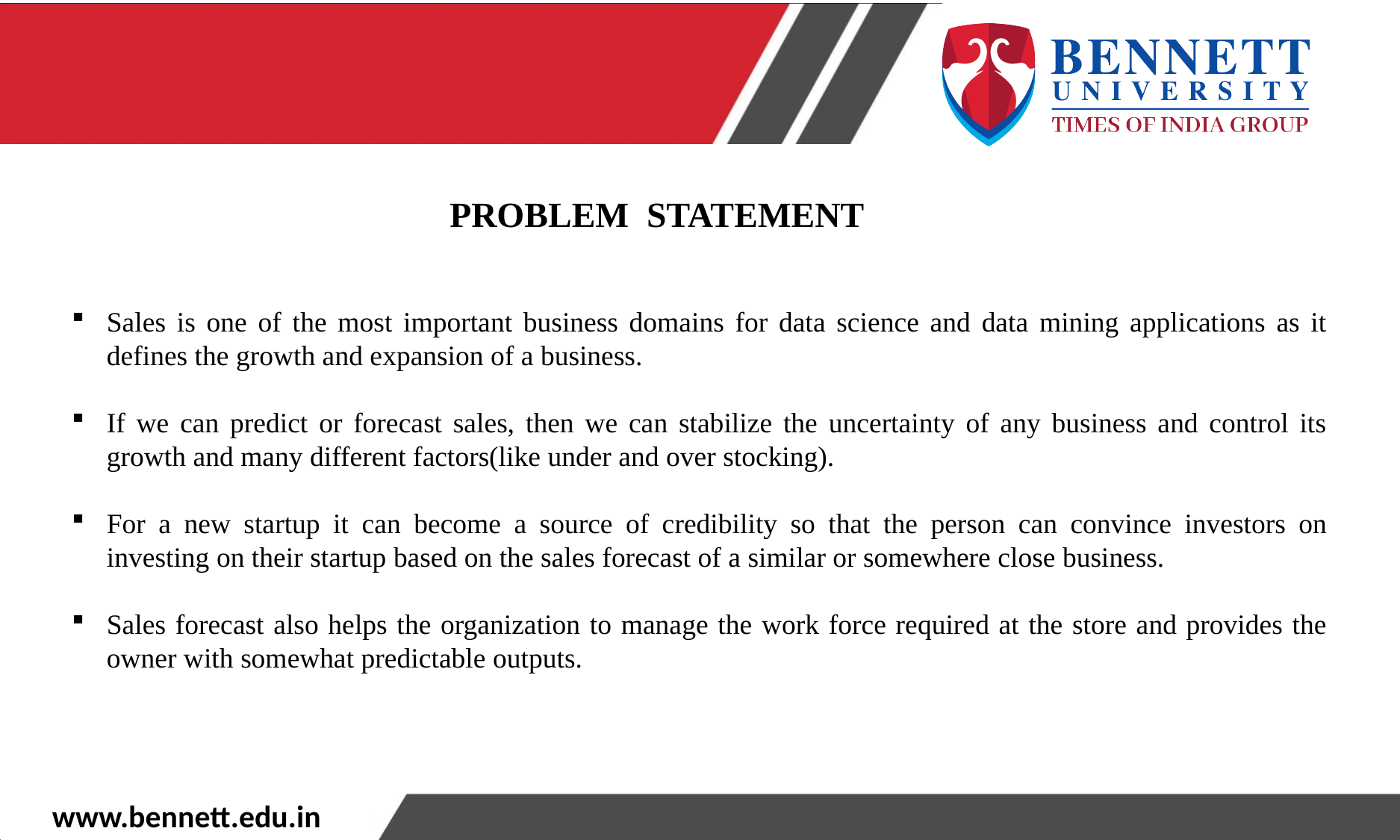

PROBLEM  STATEMENT
Sales is one of the most important business domains for data science and data mining applications as it defines the growth and expansion of a business.

If we can predict or forecast sales, then we can stabilize the uncertainty of any business and control its growth and many different factors(like under and over stocking).

For a new startup it can become a source of credibility so that the person can convince investors on investing on their startup based on the sales forecast of a similar or somewhere close business.

Sales forecast also helps the organization to manage the work force required at the store and provides the owner with somewhat predictable outputs.